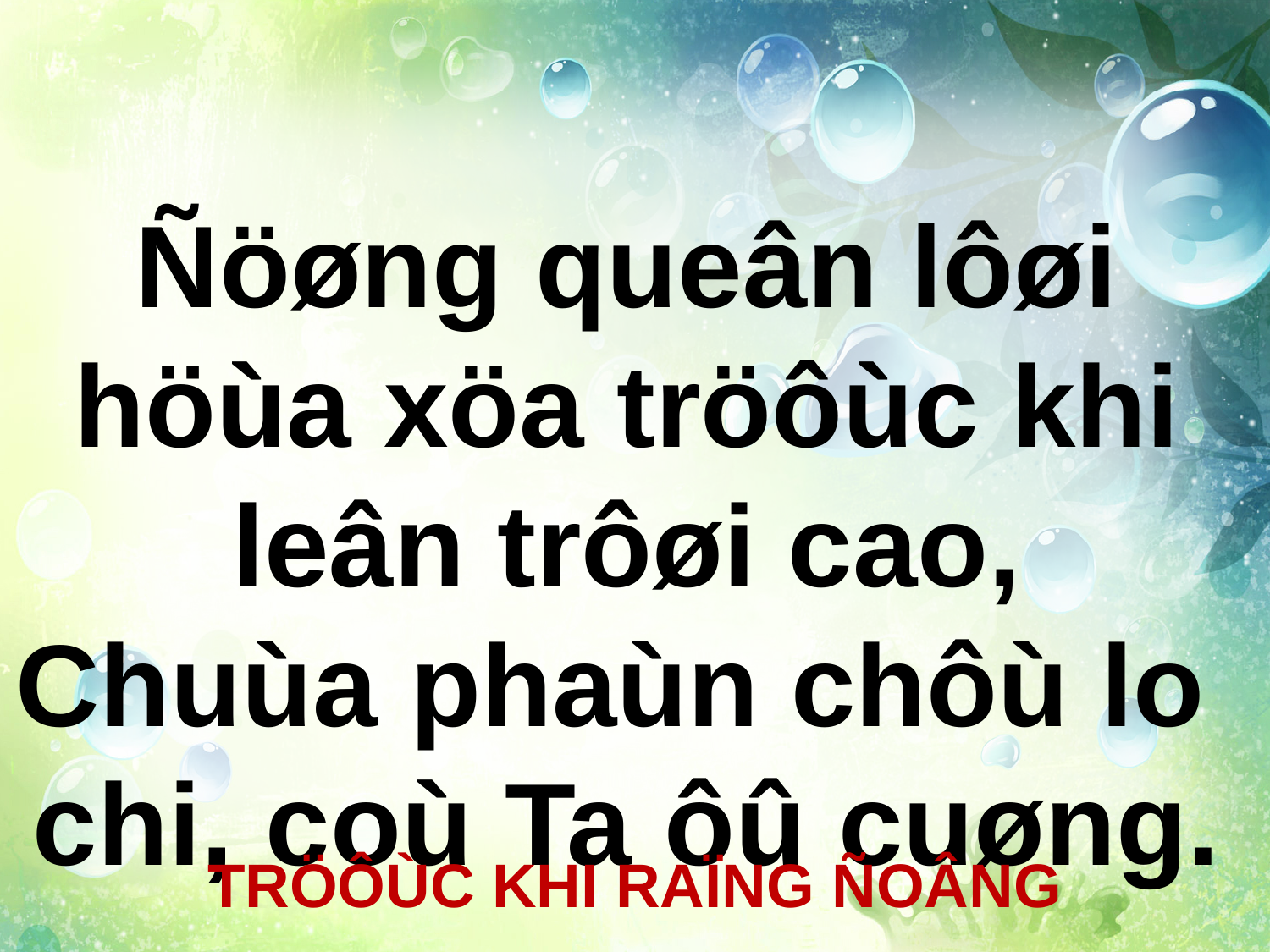

Ñöøng queân lôøi höùa xöa tröôùc khi leân trôøi cao,
Chuùa phaùn chôù lo
chi, coù Ta ôû cuøng.
TRÖÔÙC KHI RAÏNG ÑOÂNG